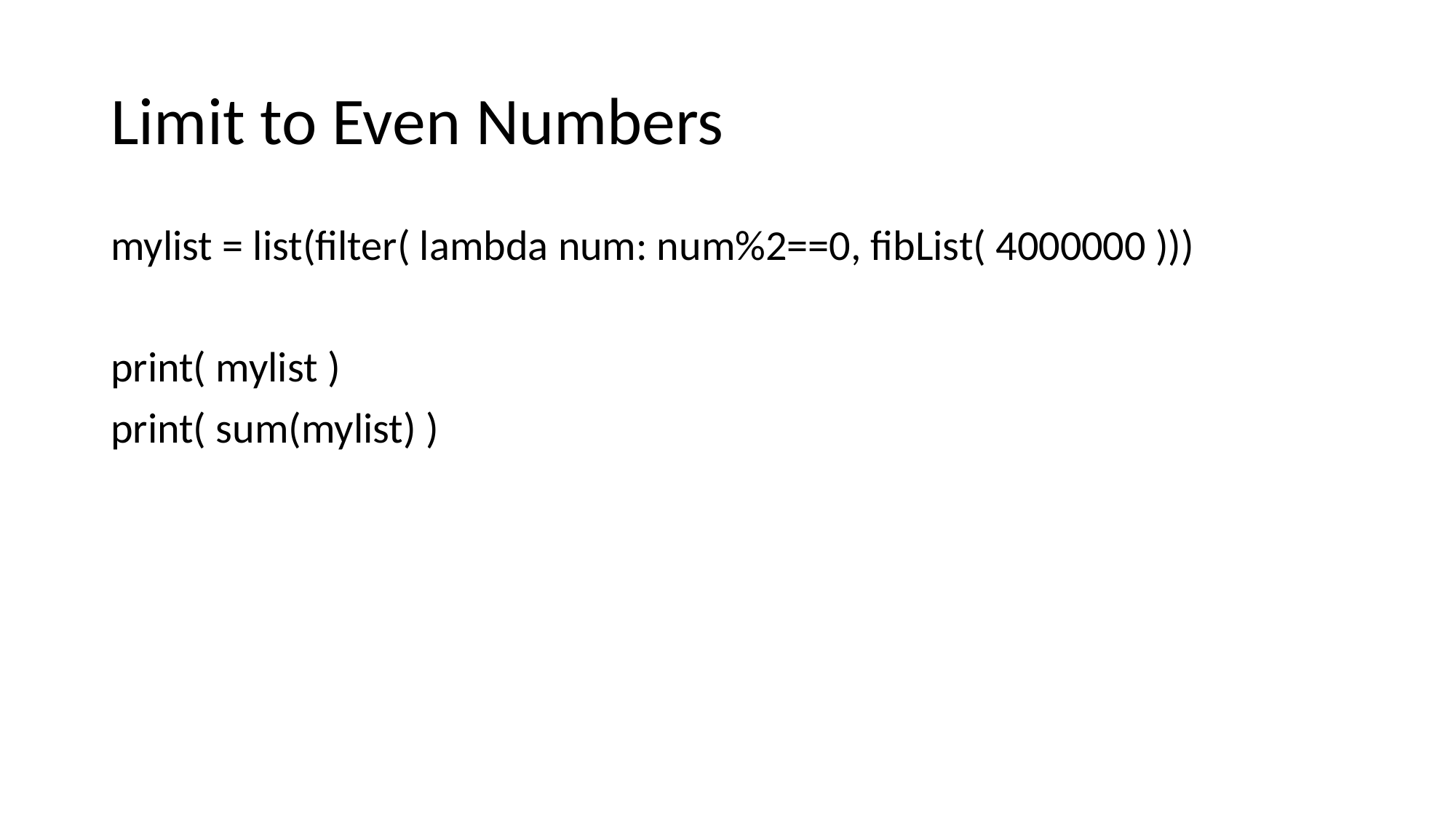

# Limit to Even Numbers
mylist = list(filter( lambda num: num%2==0, fibList( 4000000 )))

print( mylist )
print( sum(mylist) )